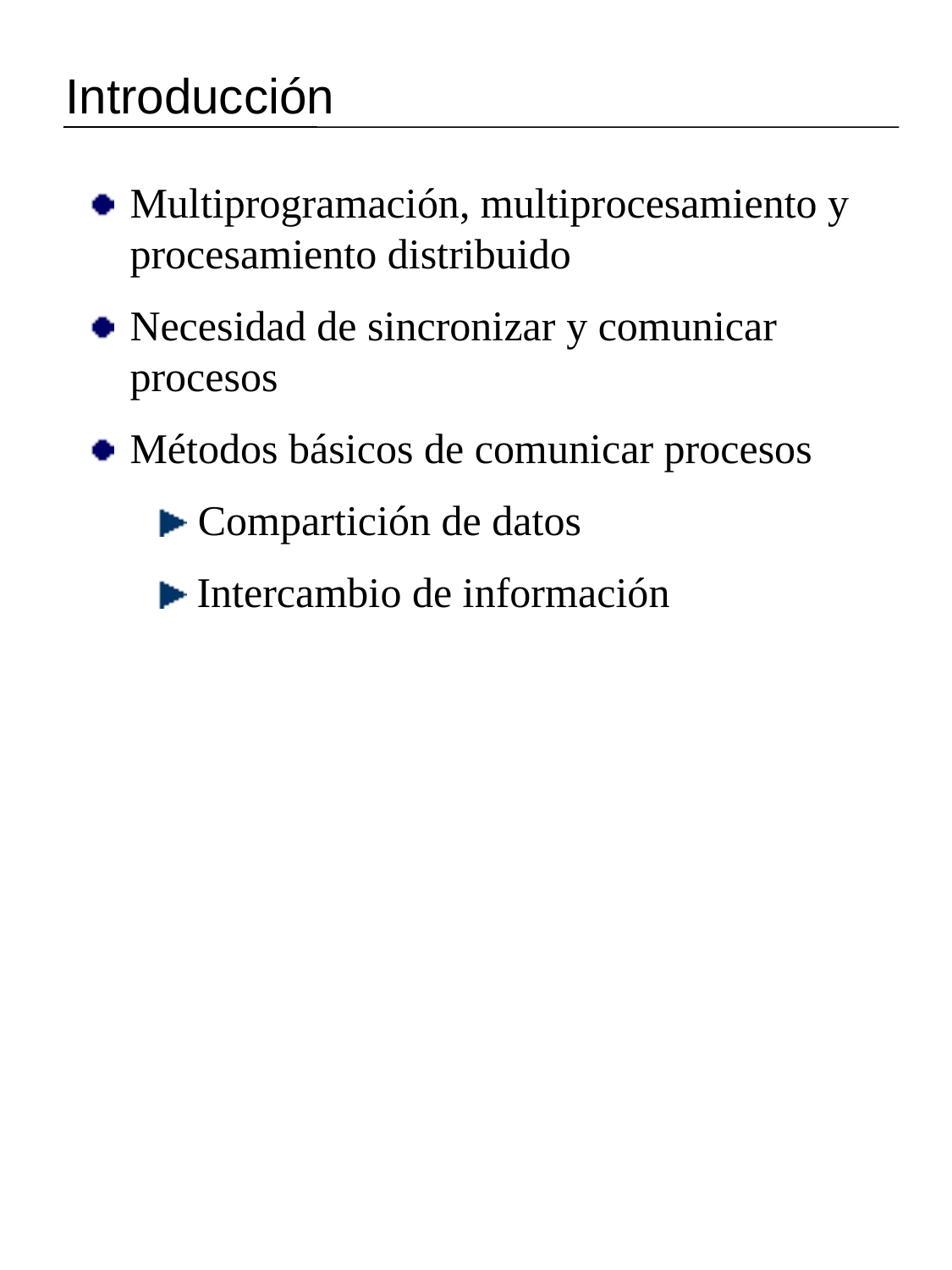

Introducción

Multiprogramación, multiprocesamiento y procesamiento distribuido
Necesidad de sincronizar y comunicar procesos
Métodos básicos de comunicar procesos
 Compartición de datos
 Intercambio de información